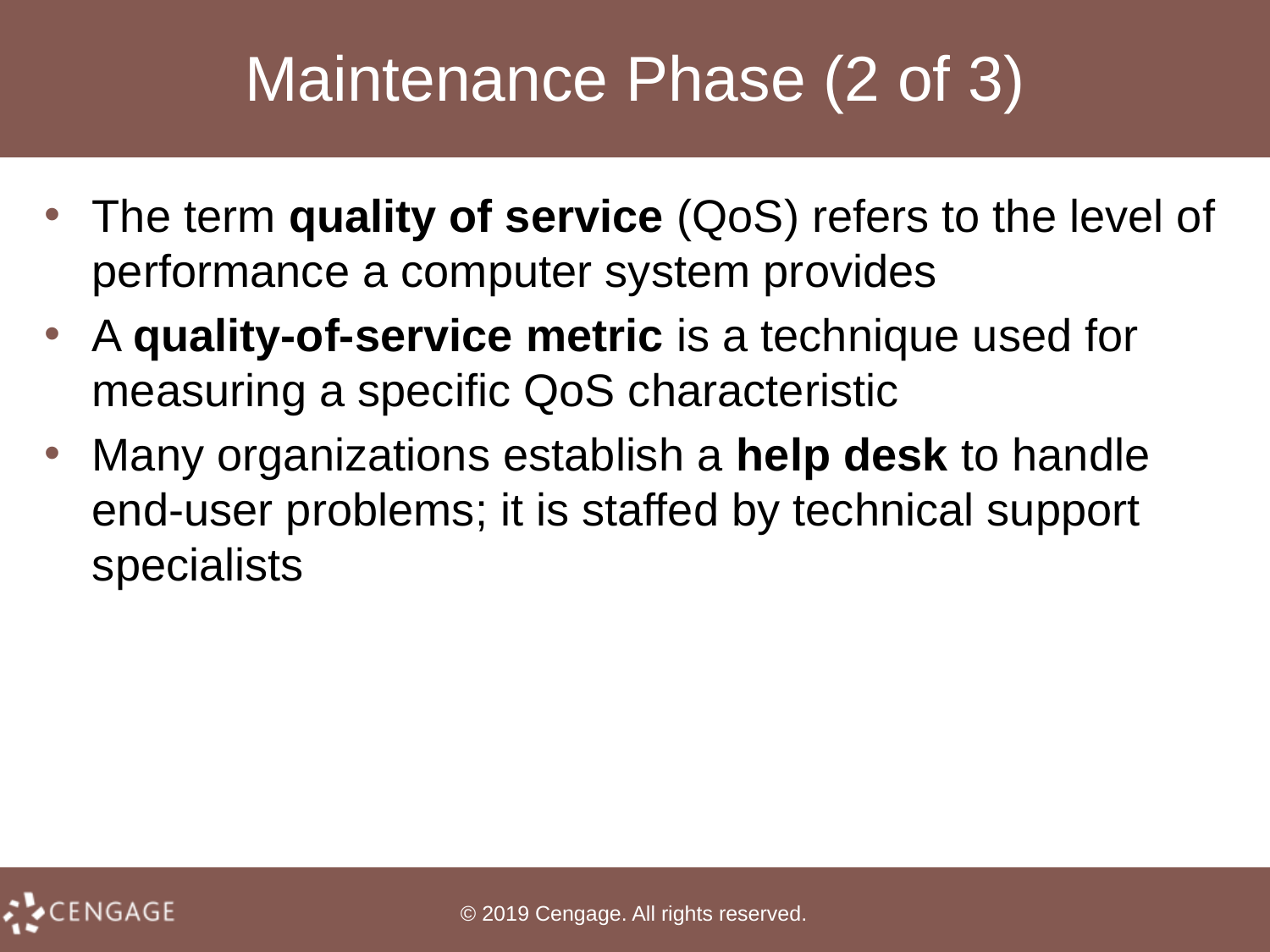

# Maintenance Phase (2 of 3)
The term quality of service (QoS) refers to the level of performance a computer system provides
A quality-of-service metric is a technique used for measuring a specific QoS characteristic
Many organizations establish a help desk to handle end-user problems; it is staffed by technical support specialists